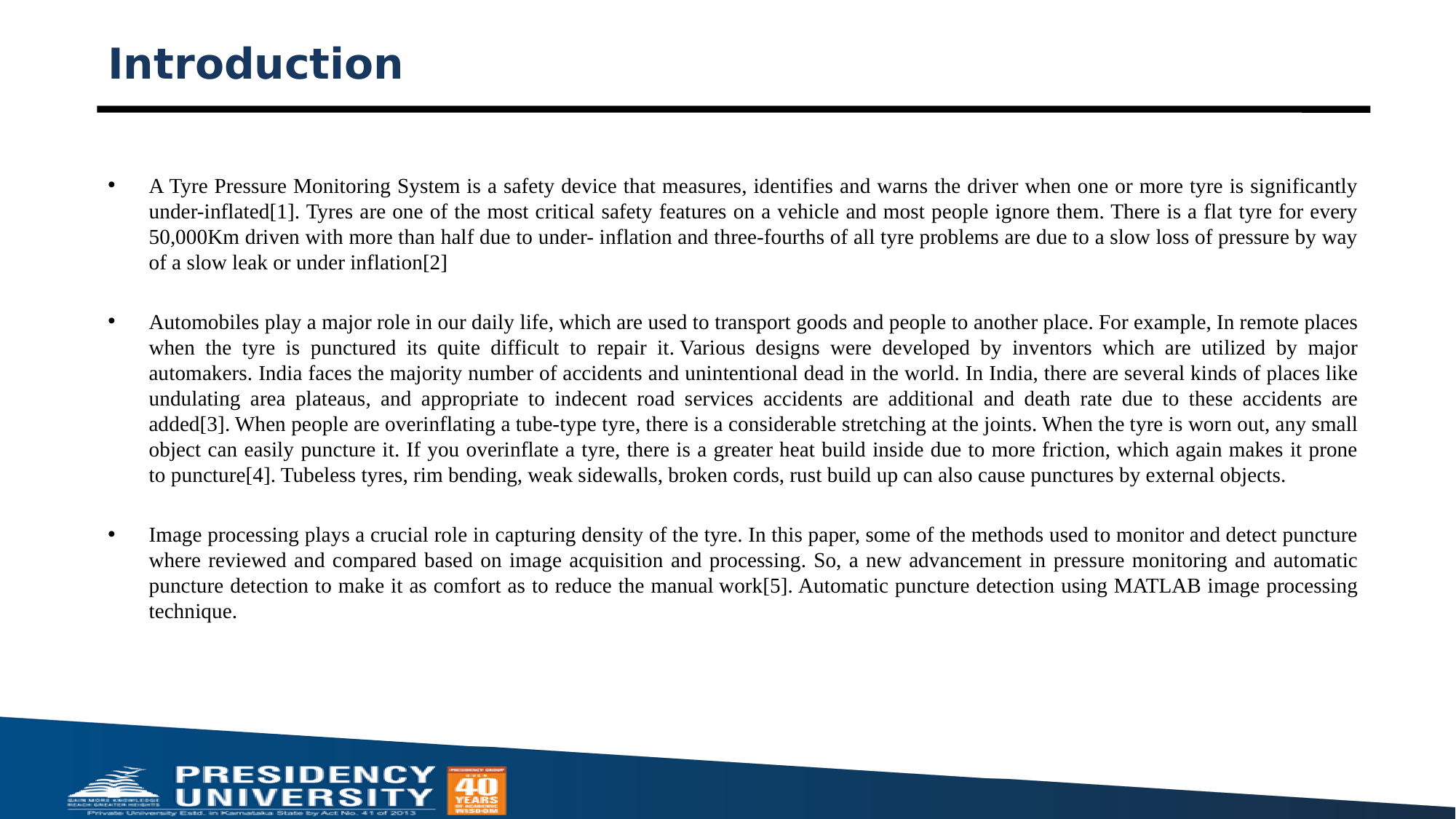

# Introduction

A Tyre Pressure Monitoring System is a safety device that measures, identifies and warns the driver when one or more tyre is significantly under-inflated[1]. Tyres are one of the most critical safety features on a vehicle and most people ignore them. There is a flat tyre for every 50,000Km driven with more than half due to under- inflation and three-fourths of all tyre problems are due to a slow loss of pressure by way of a slow leak or under inflation[2]

Automobiles play a major role in our daily life, which are used to transport goods and people to another place. For example, In remote places when the tyre is punctured its quite difficult to repair it. Various designs were developed by inventors which are utilized by major automakers. India faces the majority number of accidents and unintentional dead in the world. In India, there are several kinds of places like undulating area plateaus, and appropriate to indecent road services accidents are additional and death rate due to these accidents are added[3]. When people are overinflating a tube-type tyre, there is a considerable stretching at the joints. When the tyre is worn out, any small object can easily puncture it. If you overinflate a tyre, there is a greater heat build inside due to more friction, which again makes it prone to puncture[4]. Tubeless tyres, rim bending, weak sidewalls, broken cords, rust build up can also cause punctures by external objects.

Image processing plays a crucial role in capturing density of the tyre. In this paper, some of the methods used to monitor and detect puncture where reviewed and compared based on image acquisition and processing. So, a new advancement in pressure monitoring and automatic puncture detection to make it as comfort as to reduce the manual work[5]. Automatic puncture detection using MATLAB image processing technique.